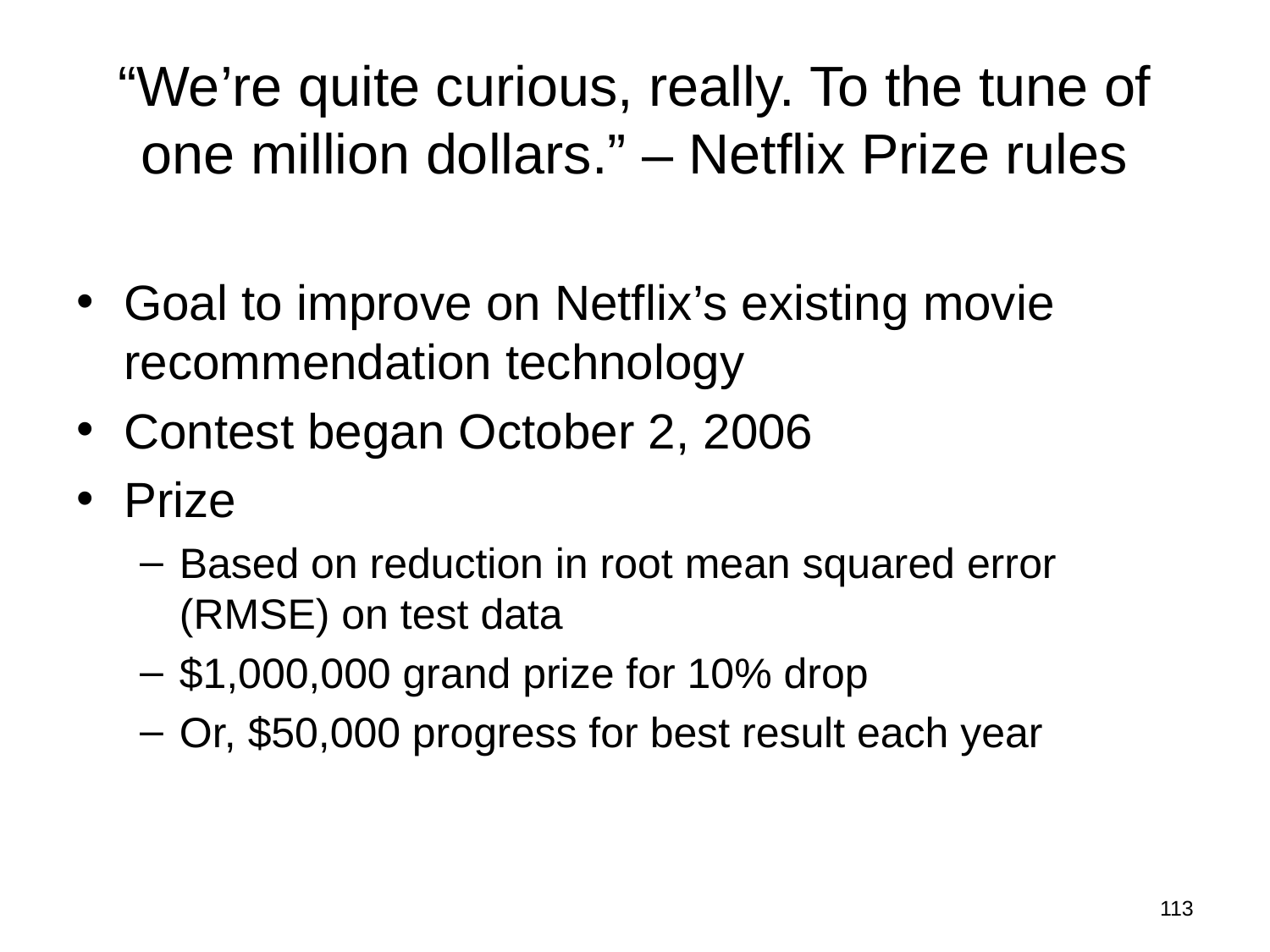

# “We’re quite curious, really. To the tune of one million dollars.” – Netflix Prize rules
Goal to improve on Netflix’s existing movie recommendation technology
Contest began October 2, 2006
Prize
Based on reduction in root mean squared error (RMSE) on test data
$1,000,000 grand prize for 10% drop
Or, $50,000 progress for best result each year
113